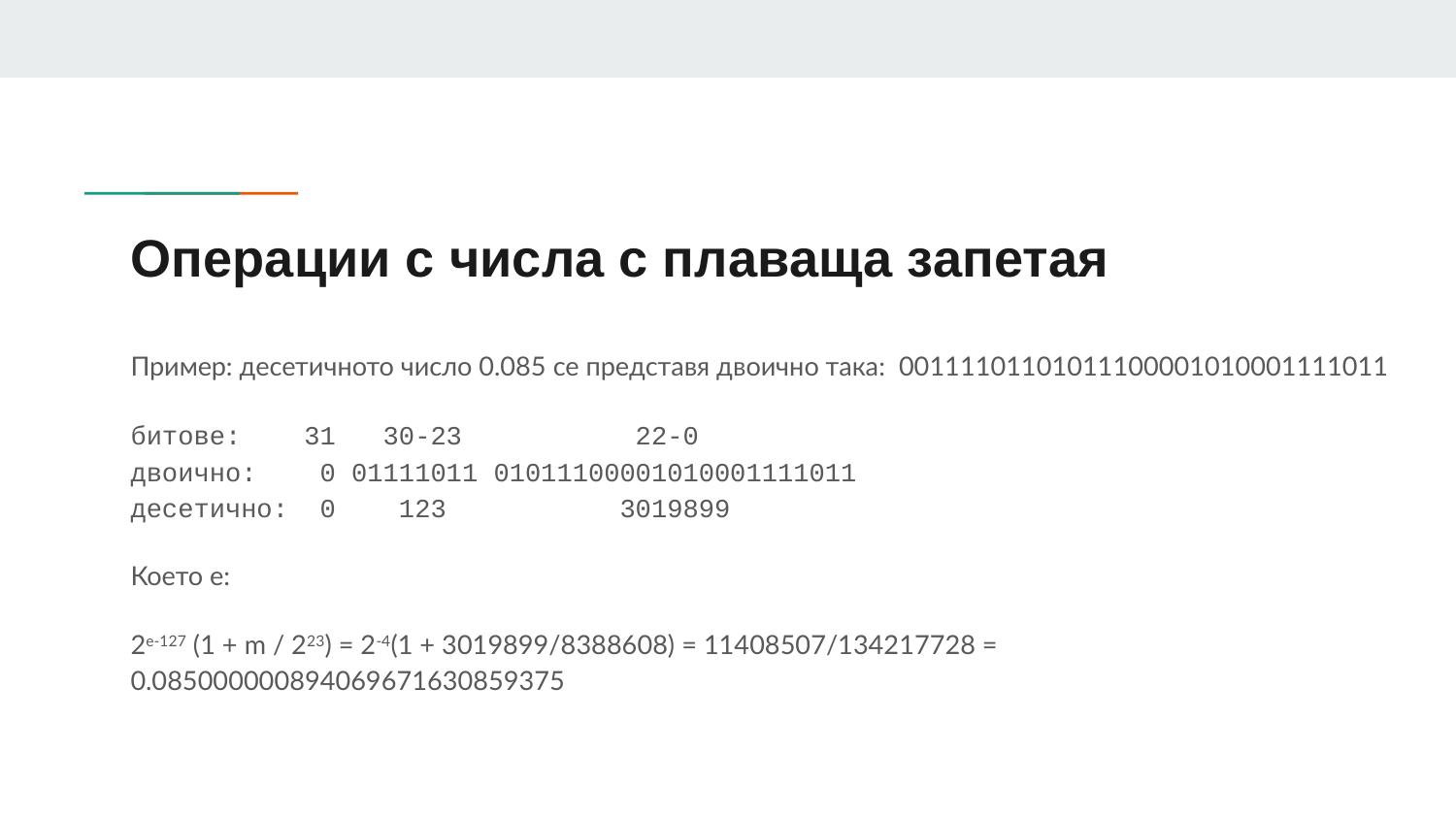

# Операции с числа с плаваща запетая
Пример: десетичното число 0.085 се представя двоично така:  00111101101011100001010001111011
битове:    31   30-23           22-0
двоично:    0 01111011 01011100001010001111011
десетично:  0    123           3019899
Което е:
2e-127 (1 + m / 223) = 2-4(1 + 3019899/8388608) = 11408507/134217728 = 0.085000000894069671630859375